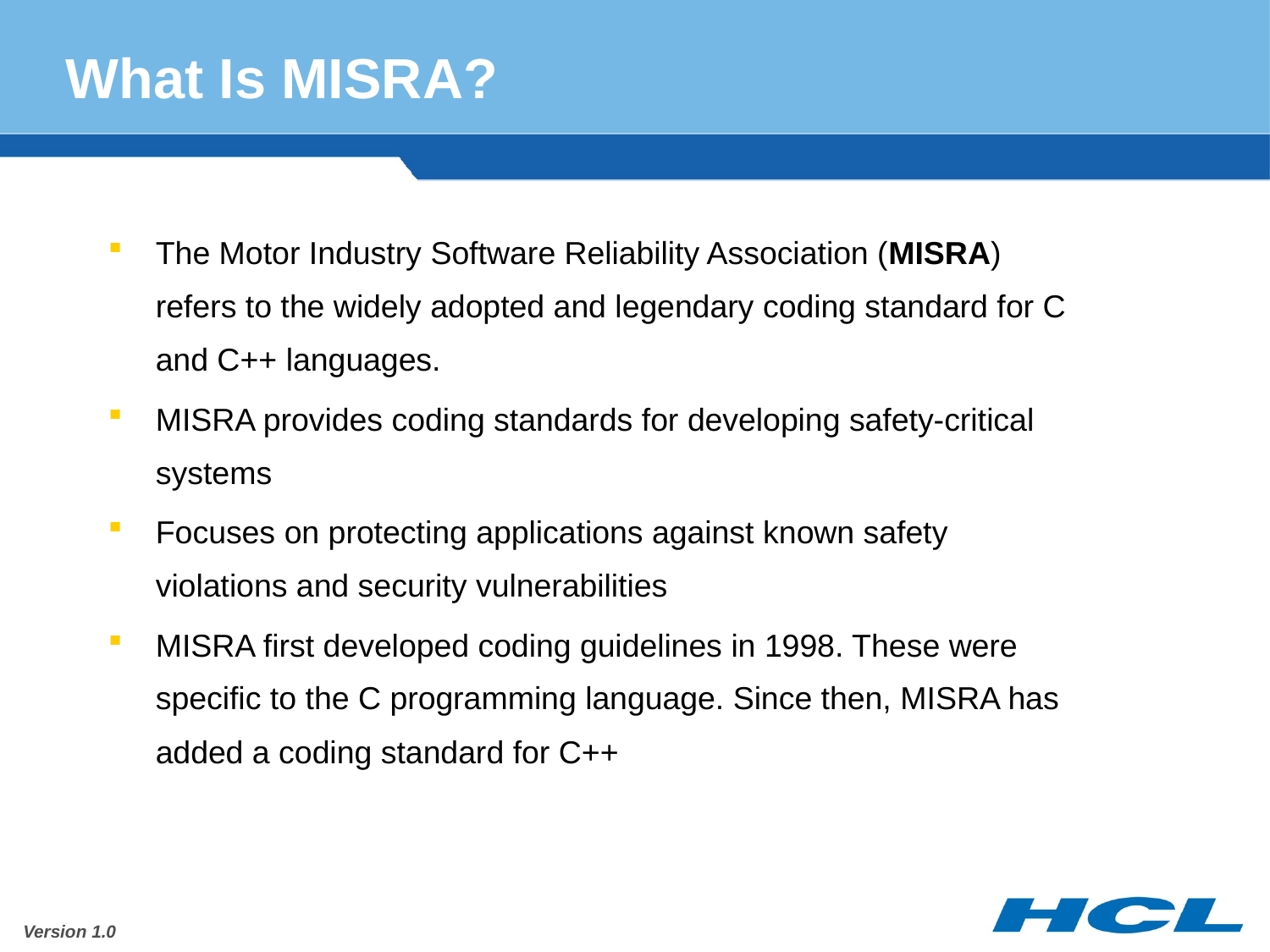

# What Is MISRA?
The Motor Industry Software Reliability Association (MISRA) refers to the widely adopted and legendary coding standard for C and C++ languages.
MISRA provides coding standards for developing safety-critical systems
Focuses on protecting applications against known safety violations and security vulnerabilities
MISRA first developed coding guidelines in 1998. These were specific to the C programming language. Since then, MISRA has added a coding standard for C++

2